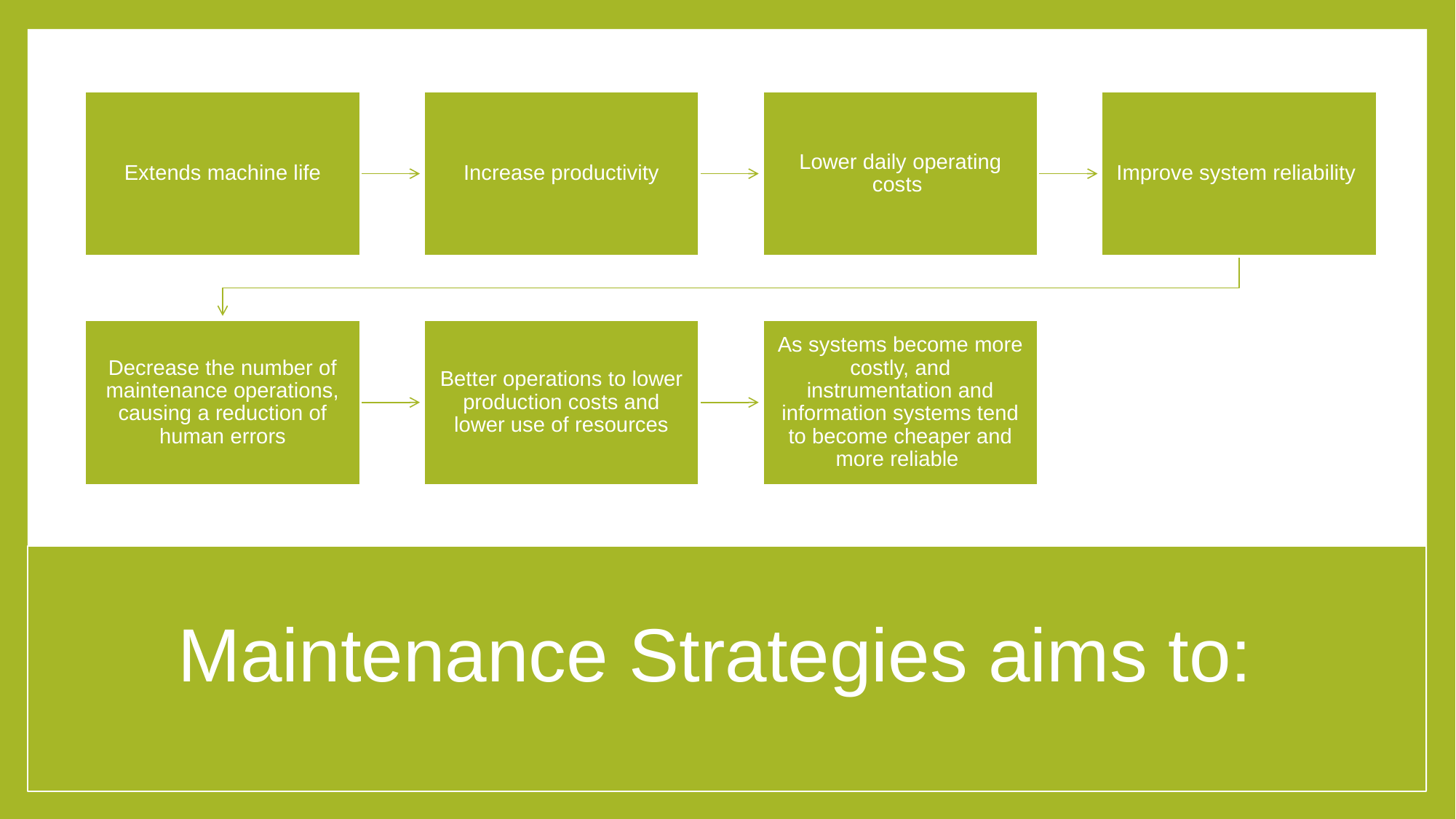

Extends machine life

Increase productivity

Lower daily operating costs

Improve system reliability

Decrease the number of maintenance operations, causing a reduction of human errors

Better operations to lower production costs and lower use of resources
As systems become more costly, and instrumentation and information systems tend to become cheaper and more reliable

# Maintenance Strategies aims to: